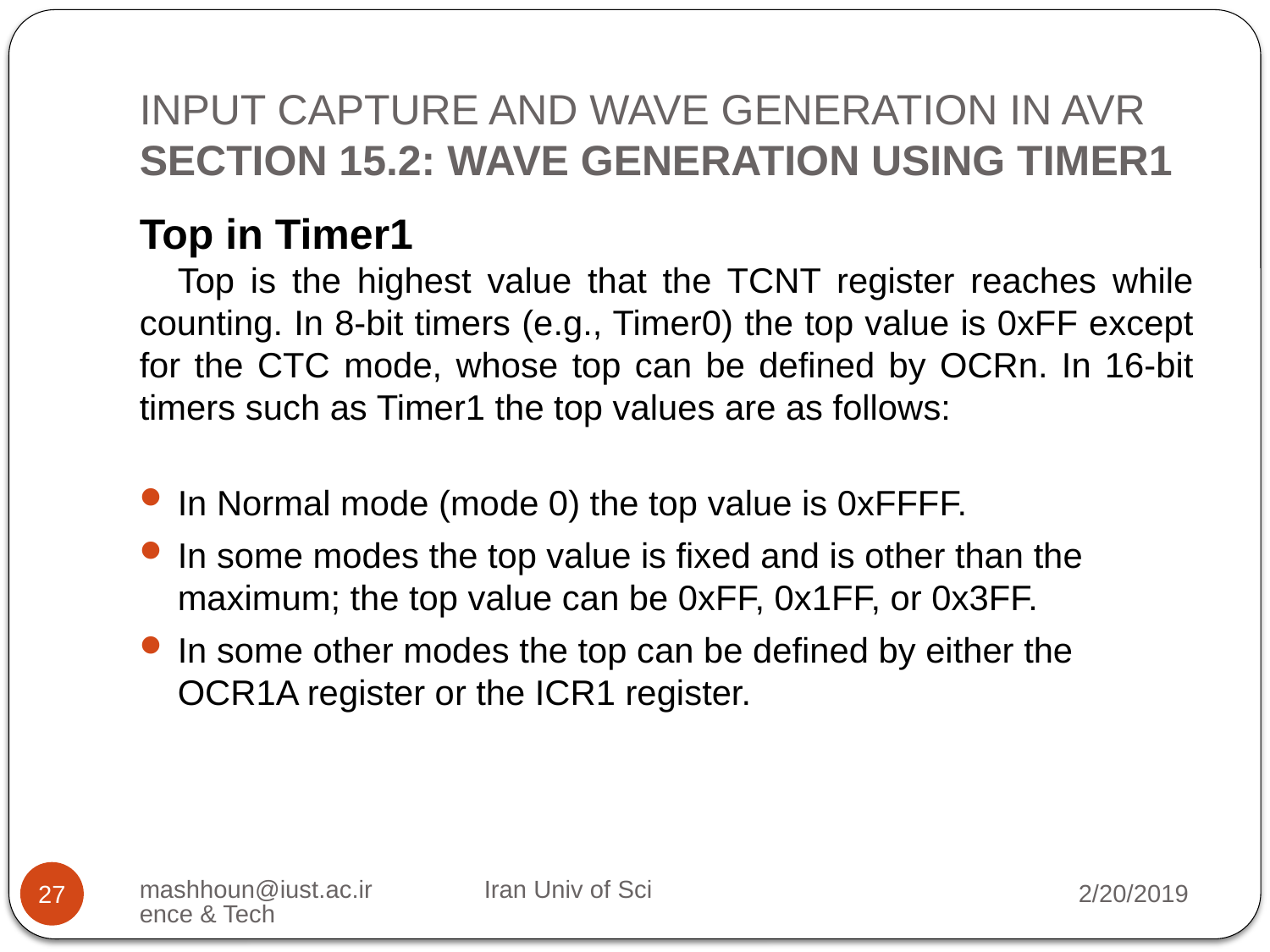

# INPUT CAPTURE AND WAVE GENERATION IN AVR SECTION 15.2: WAVE GENERATION USING TIMER1
Top in Timer1
Top is the highest value that the TCNT register reaches while counting. In 8-bit timers (e.g., Timer0) the top value is 0xFF except for the CTC mode, whose top can be defined by OCRn. In 16-bit timers such as Timer1 the top values are as follows:

In Normal mode (mode 0) the top value is 0xFFFF.
In some modes the top value is fixed and is other than the maximum; the top value can be 0xFF, 0x1FF, or 0x3FF.
In some other modes the top can be defined by either the OCR1A register or the ICR1 register.

mashhoun@iust.ac.ir                Iran Univ of Science & Tech
2/20/2019
27